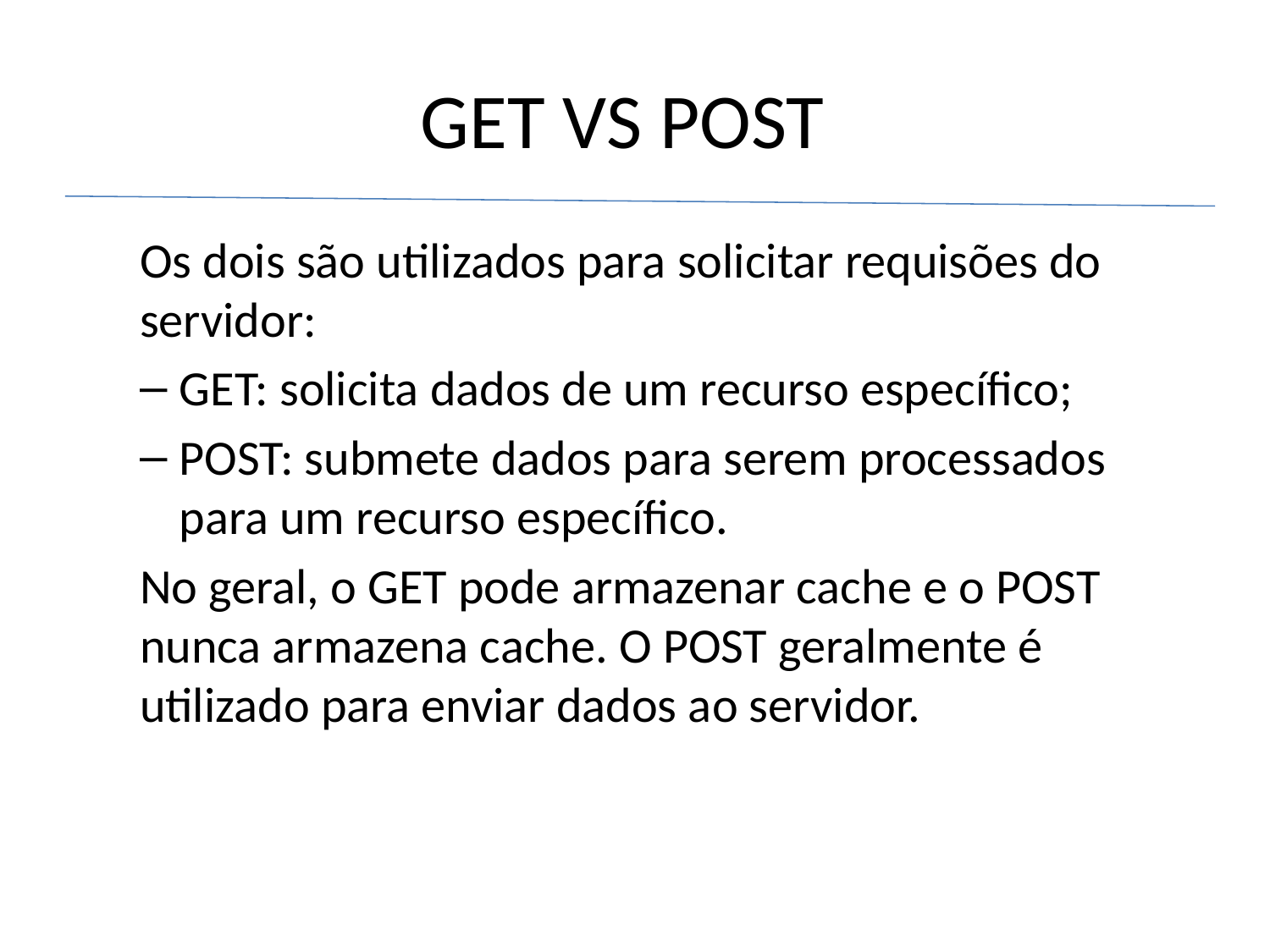

# GET VS POST
Os dois são utilizados para solicitar requisões do servidor:
GET: solicita dados de um recurso específico;
POST: submete dados para serem processados para um recurso específico.
No geral, o GET pode armazenar cache e o POST nunca armazena cache. O POST geralmente é utilizado para enviar dados ao servidor.